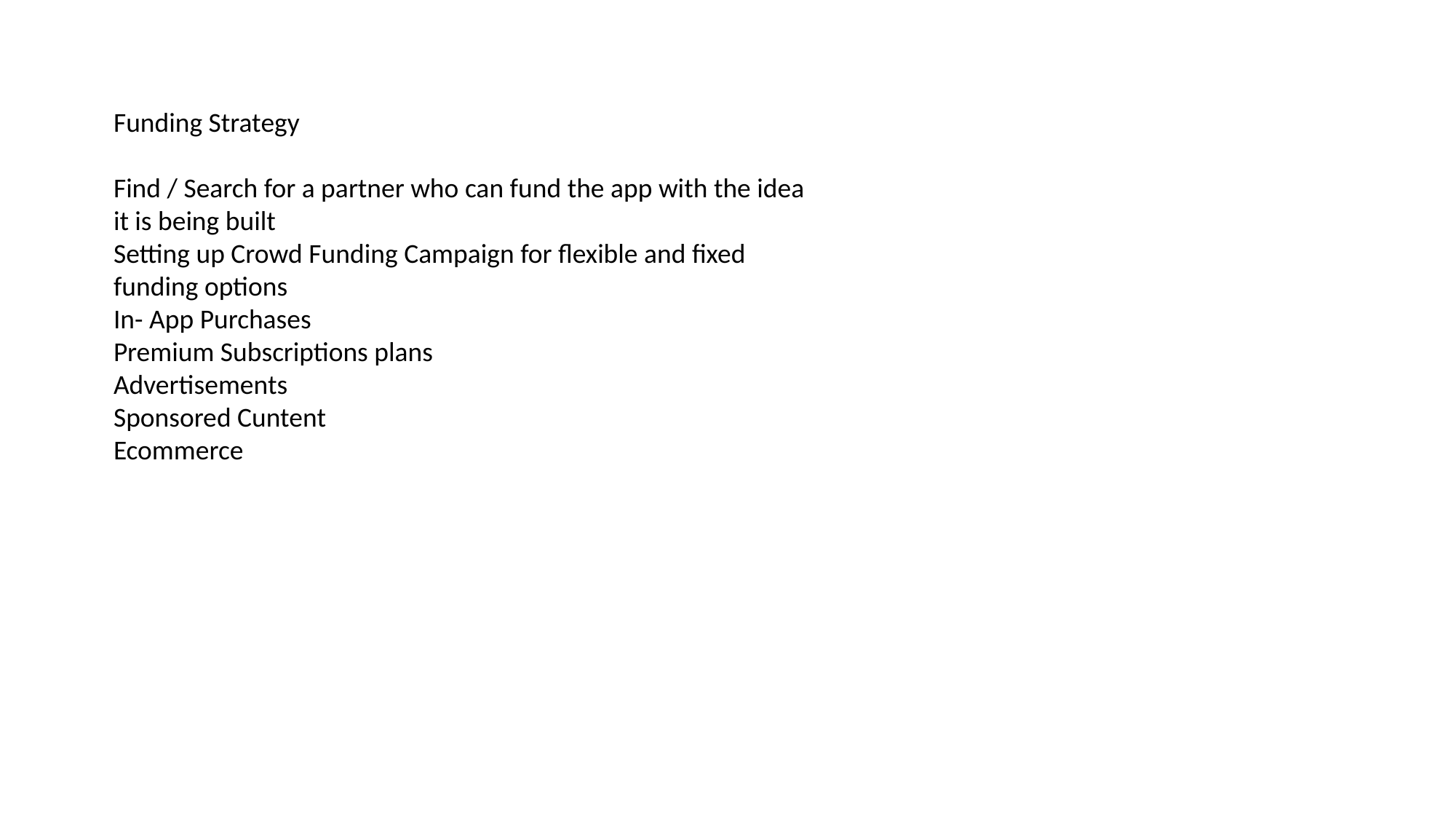

Funding Strategy

Find / Search for a partner who can fund the app with the idea it is being built
Setting up Crowd Funding Campaign for flexible and fixed funding options
In- App Purchases
Premium Subscriptions plans
Advertisements
Sponsored Cuntent
Ecommerce